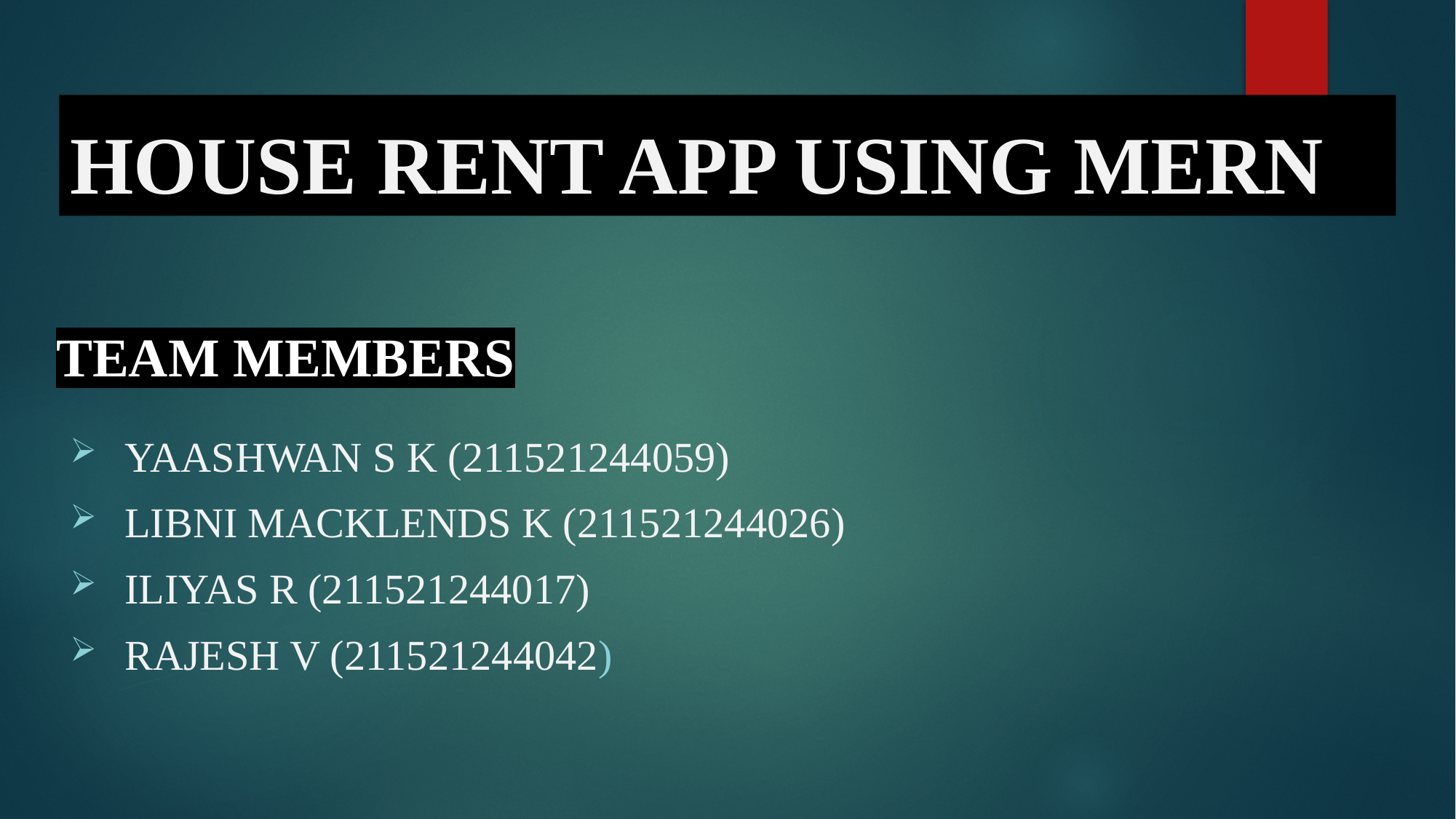

# HOUSE RENT APP USING MERN
TEAM MEMBERS
YAASHWAN S K (211521244059)
LIBNI MACKLENDS K (211521244026)
ILIYAS R (211521244017)
RAJESH V (211521244042)